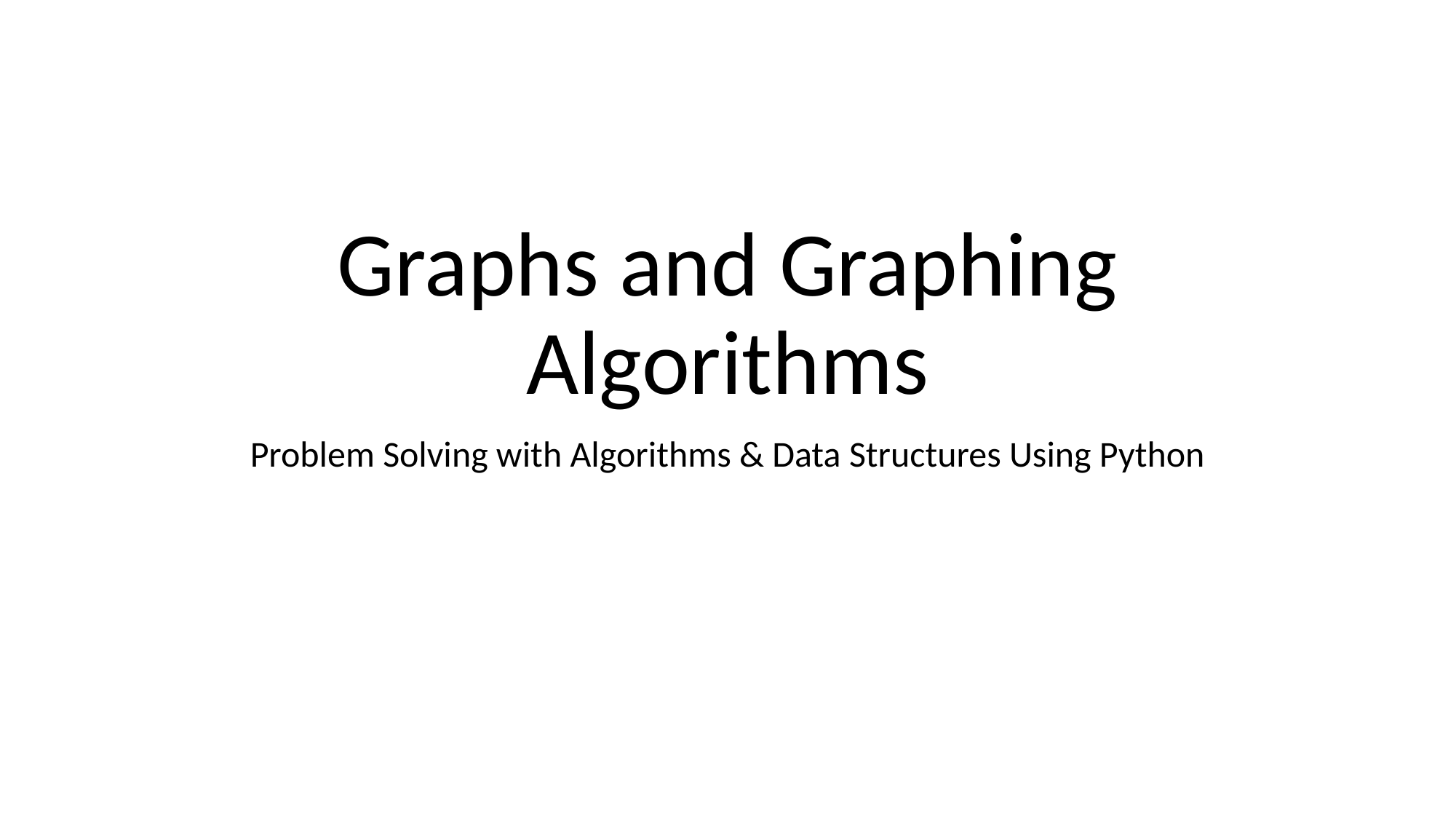

# Graphs and Graphing Algorithms
Problem Solving with Algorithms & Data Structures Using Python